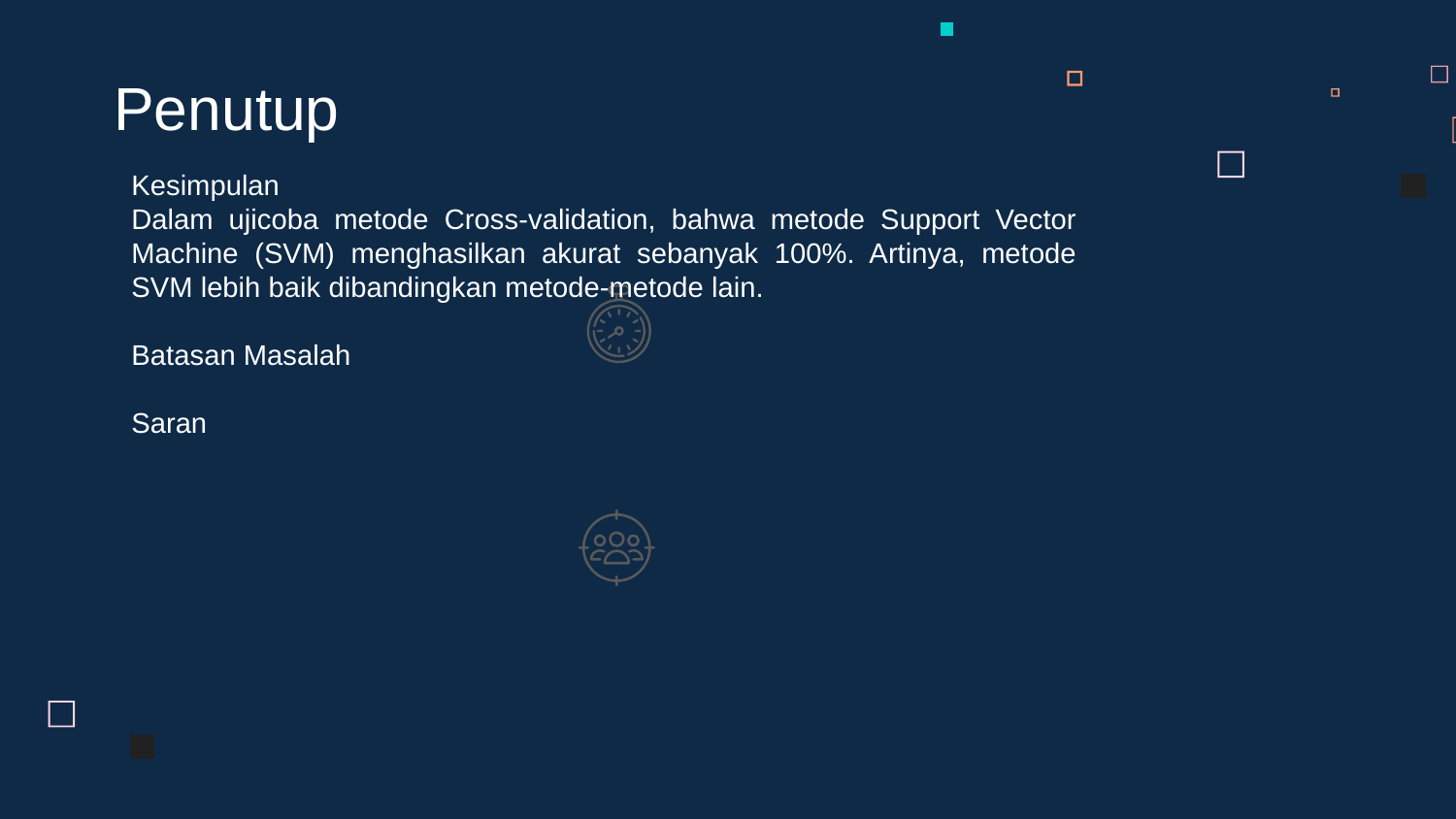

Penutup
Kesimpulan
Dalam ujicoba metode Cross-validation, bahwa metode Support Vector Machine (SVM) menghasilkan akurat sebanyak 100%. Artinya, metode SVM lebih baik dibandingkan metode-metode lain.

Batasan Masalah

Saran